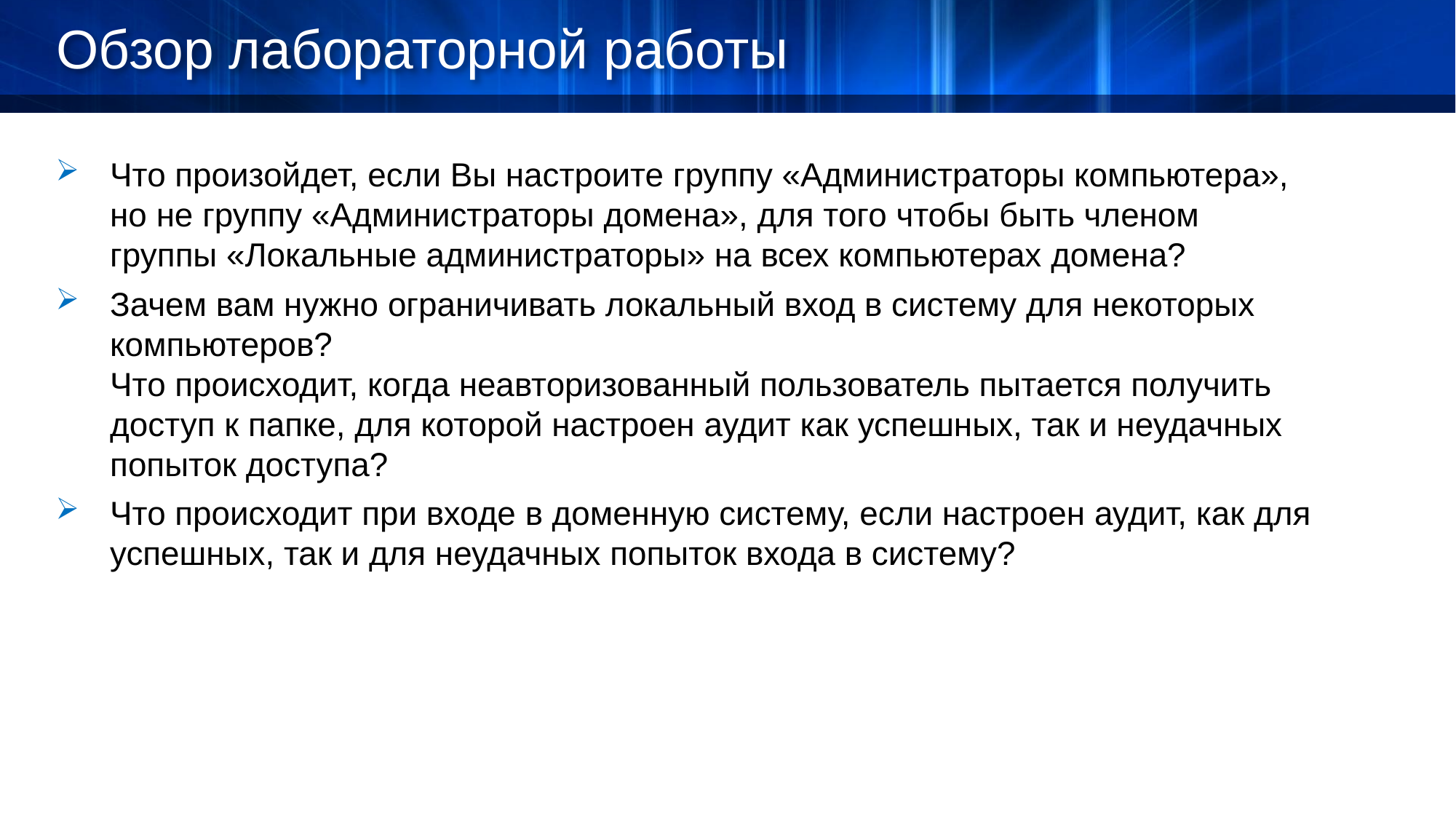

Обзор лабораторной работы
Что произойдет, если Вы настроите группу «Администраторы компьютера», но не группу «Администраторы домена», для того чтобы быть членом группы «Локальные администраторы» на всех компьютерах домена?
Зачем вам нужно ограничивать локальный вход в систему для некоторых компьютеров?
Что происходит, когда неавторизованный пользователь пытается получить доступ к папке, для которой настроен аудит как успешных, так и неудачных попыток доступа?
Что происходит при входе в доменную систему, если настроен аудит, как для успешных, так и для неудачных попыток входа в систему?